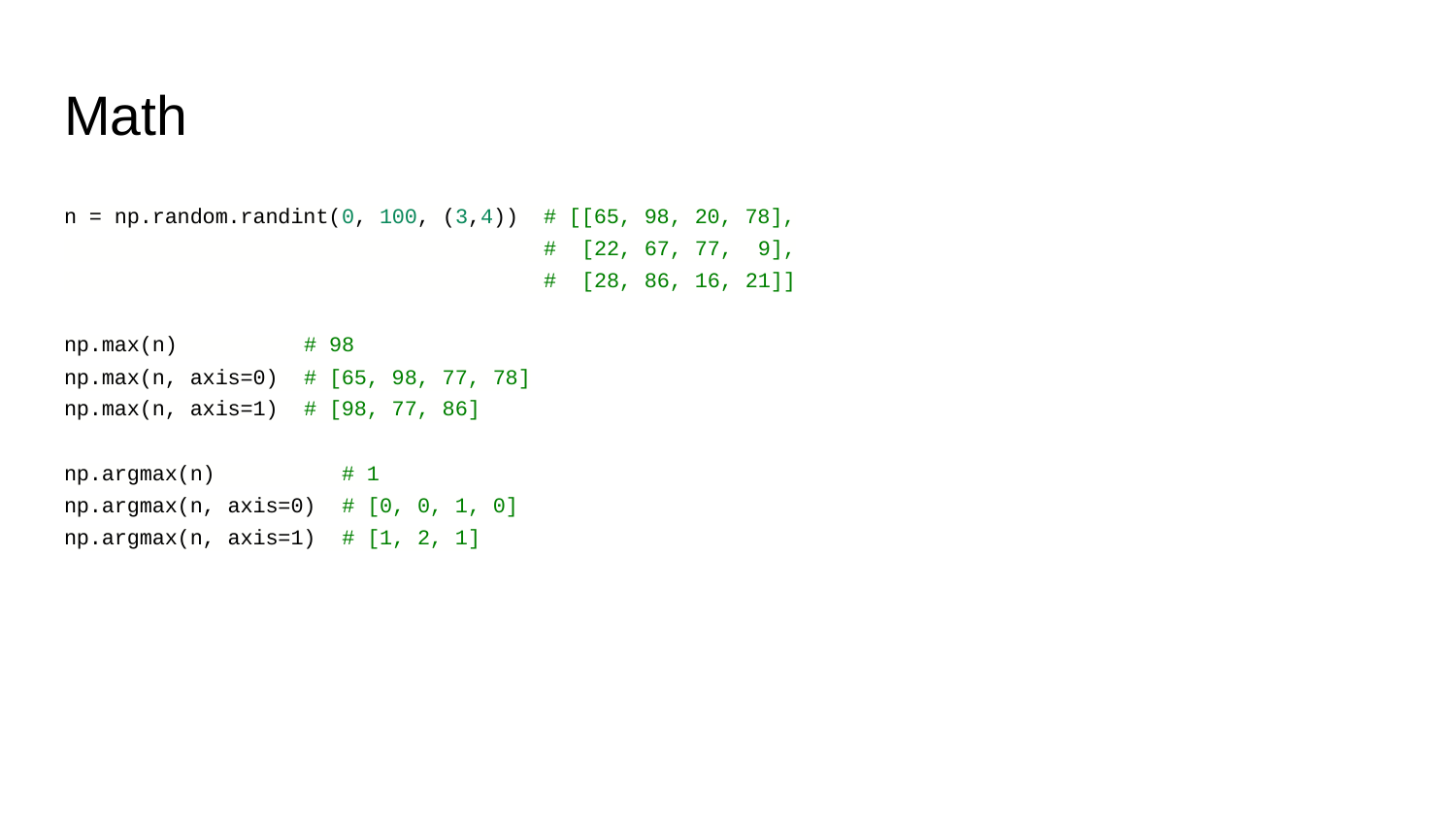

# Math
n = np.random.randint(0, 100, (3,4))  # [[65, 98, 20, 78],
                                      #  [22, 67, 77,  9],
                                      #  [28, 86, 16, 21]]

np.max(n)          # 98
np.max(n, axis=0)  # [65, 98, 77, 78]
np.max(n, axis=1)  # [98, 77, 86]

np.argmax(n)          # 1
np.argmax(n, axis=0)  # [0, 0, 1, 0]
np.argmax(n, axis=1)  # [1, 2, 1]